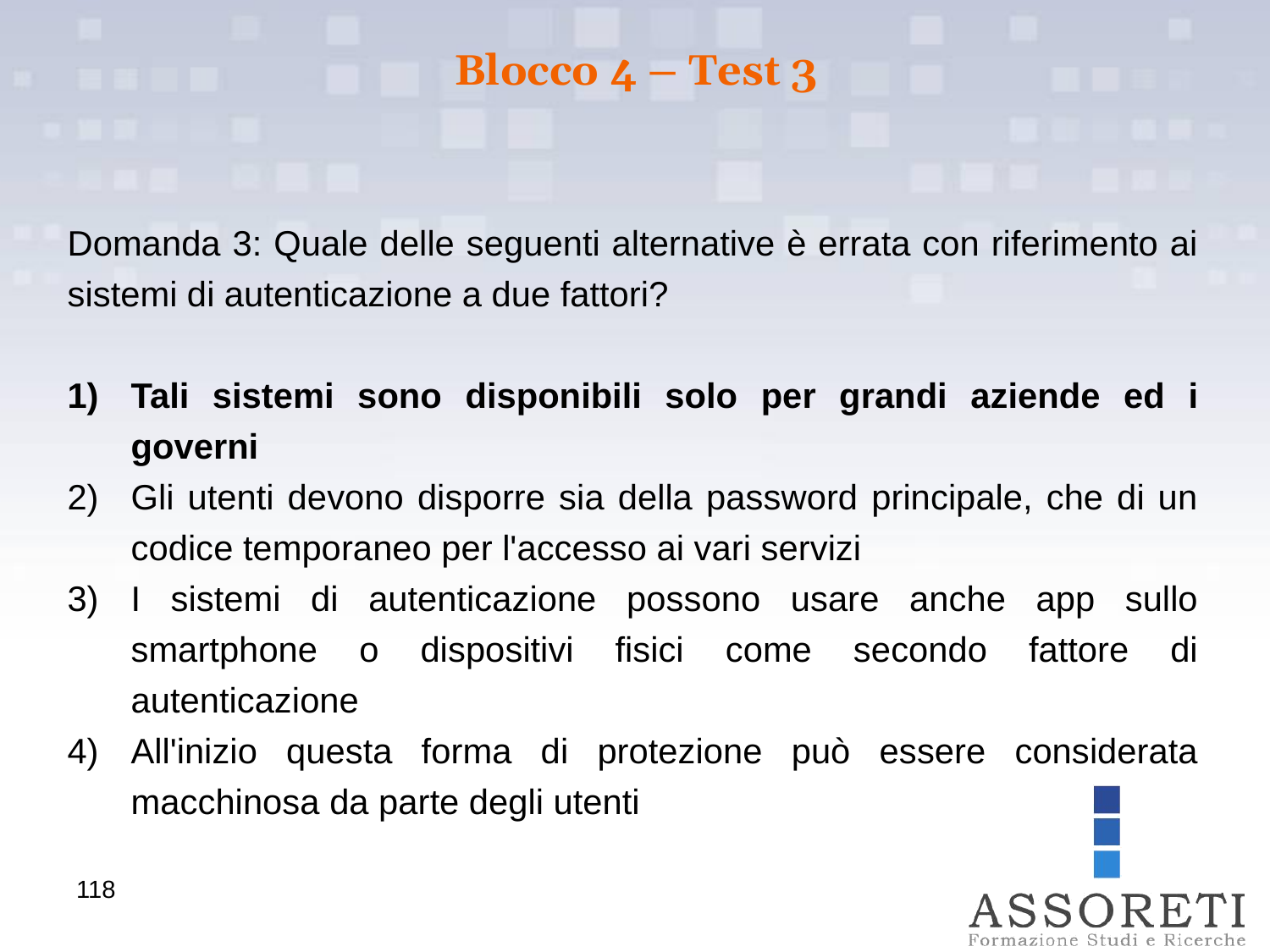

Blocco 4 – Test 3
Domanda 3: Quale delle seguenti alternative è errata con riferimento ai sistemi di autenticazione a due fattori?

Tali sistemi sono disponibili solo per grandi aziende ed i governi
Gli utenti devono disporre sia della password principale, che di un codice temporaneo per l'accesso ai vari servizi
I sistemi di autenticazione possono usare anche app sullo smartphone o dispositivi fisici come secondo fattore di autenticazione
All'inizio questa forma di protezione può essere considerata macchinosa da parte degli utenti
118